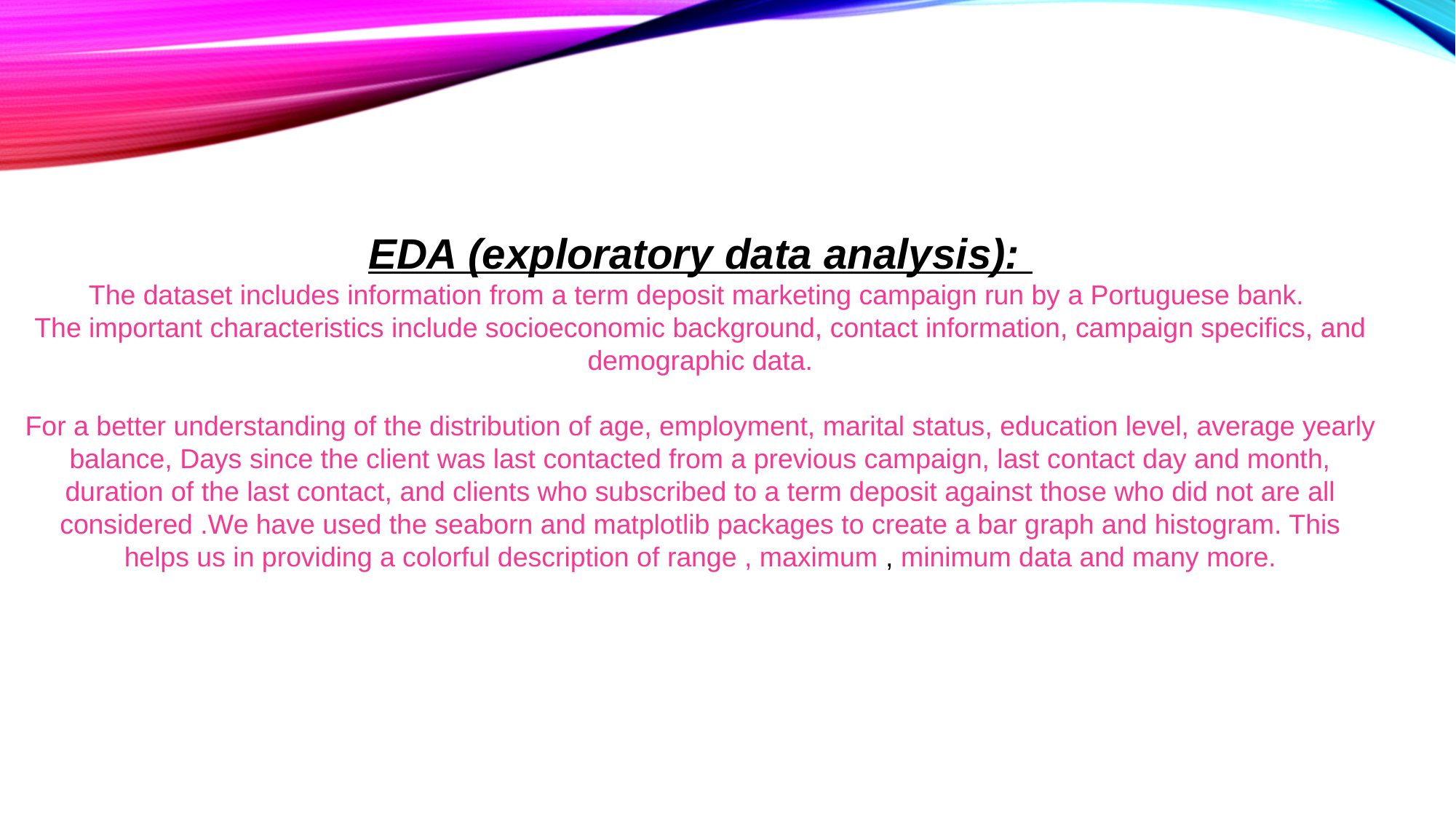

# EDA (exploratory data analysis): The dataset includes information from a term deposit marketing campaign run by a Portuguese bank. The important characteristics include socioeconomic background, contact information, campaign specifics, and demographic data. For a better understanding of the distribution of age, employment, marital status, education level, average yearly balance, Days since the client was last contacted from a previous campaign, last contact day and month, duration of the last contact, and clients who subscribed to a term deposit against those who did not are all considered .We have used the seaborn and matplotlib packages to create a bar graph and histogram. This helps us in providing a colorful description of range , maximum , minimum data and many more.